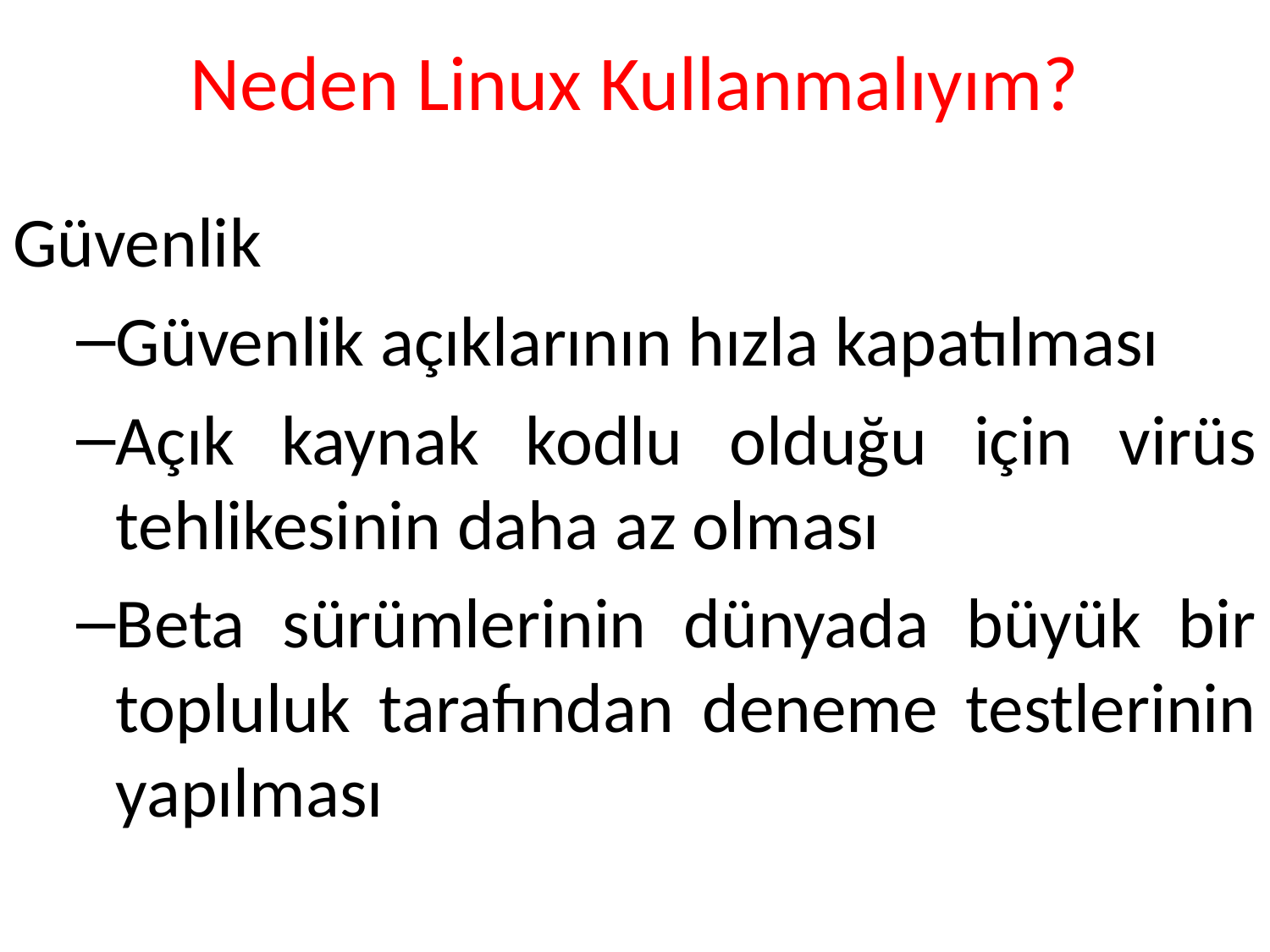

# Neden Linux Kullanmalıyım?
Güvenlik
Güvenlik açıklarının hızla kapatılması
Açık kaynak kodlu olduğu için virüs tehlikesinin daha az olması
Beta sürümlerinin dünyada büyük bir topluluk tarafından deneme testlerinin yapılması